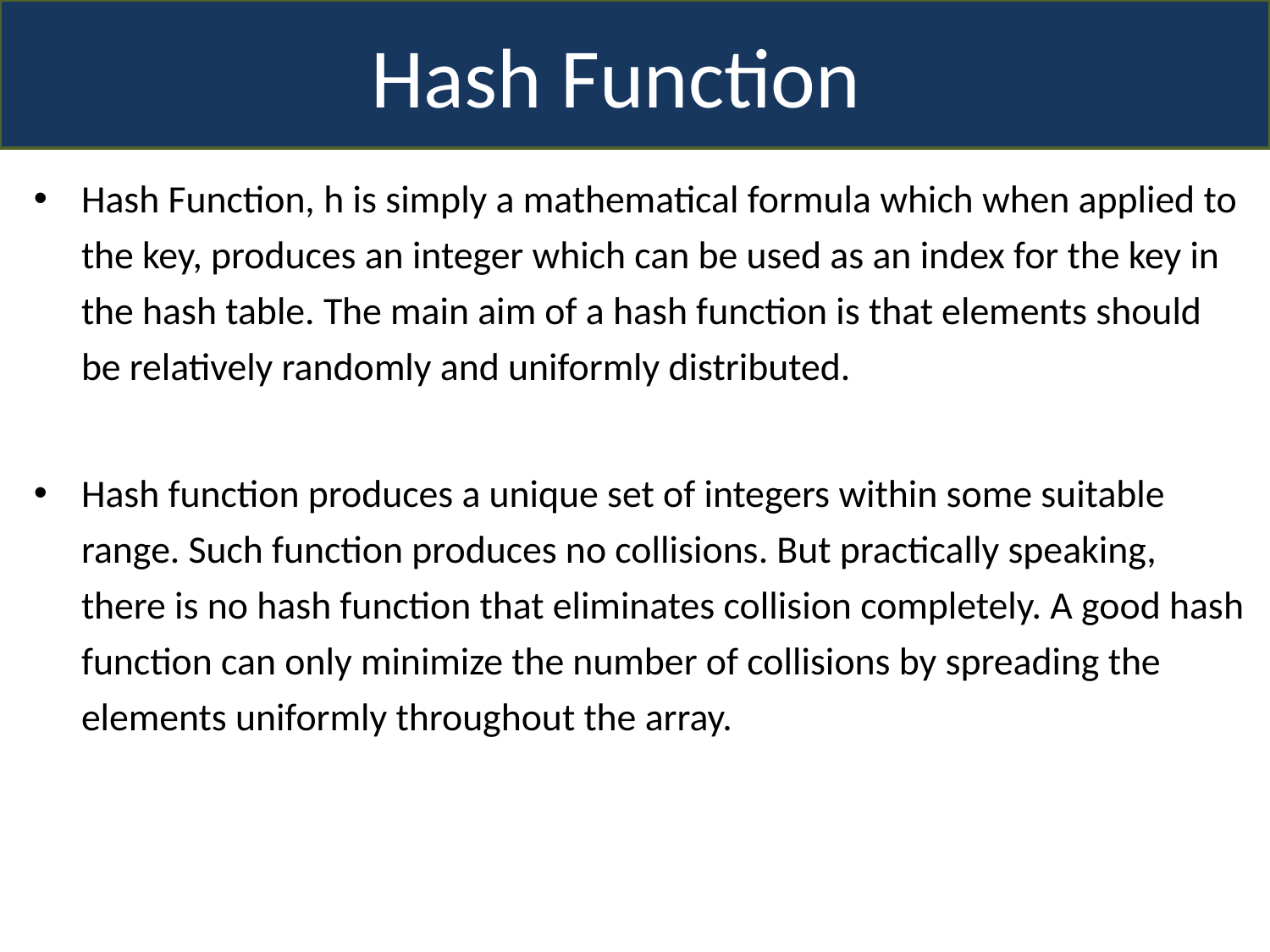

Hash Function
Hash Function, h is simply a mathematical formula which when applied to the key, produces an integer which can be used as an index for the key in the hash table. The main aim of a hash function is that elements should be relatively randomly and uniformly distributed.

Hash function produces a unique set of integers within some suitable range. Such function produces no collisions. But practically speaking, there is no hash function that eliminates collision completely. A good hash function can only minimize the number of collisions by spreading the elements uniformly throughout the array.